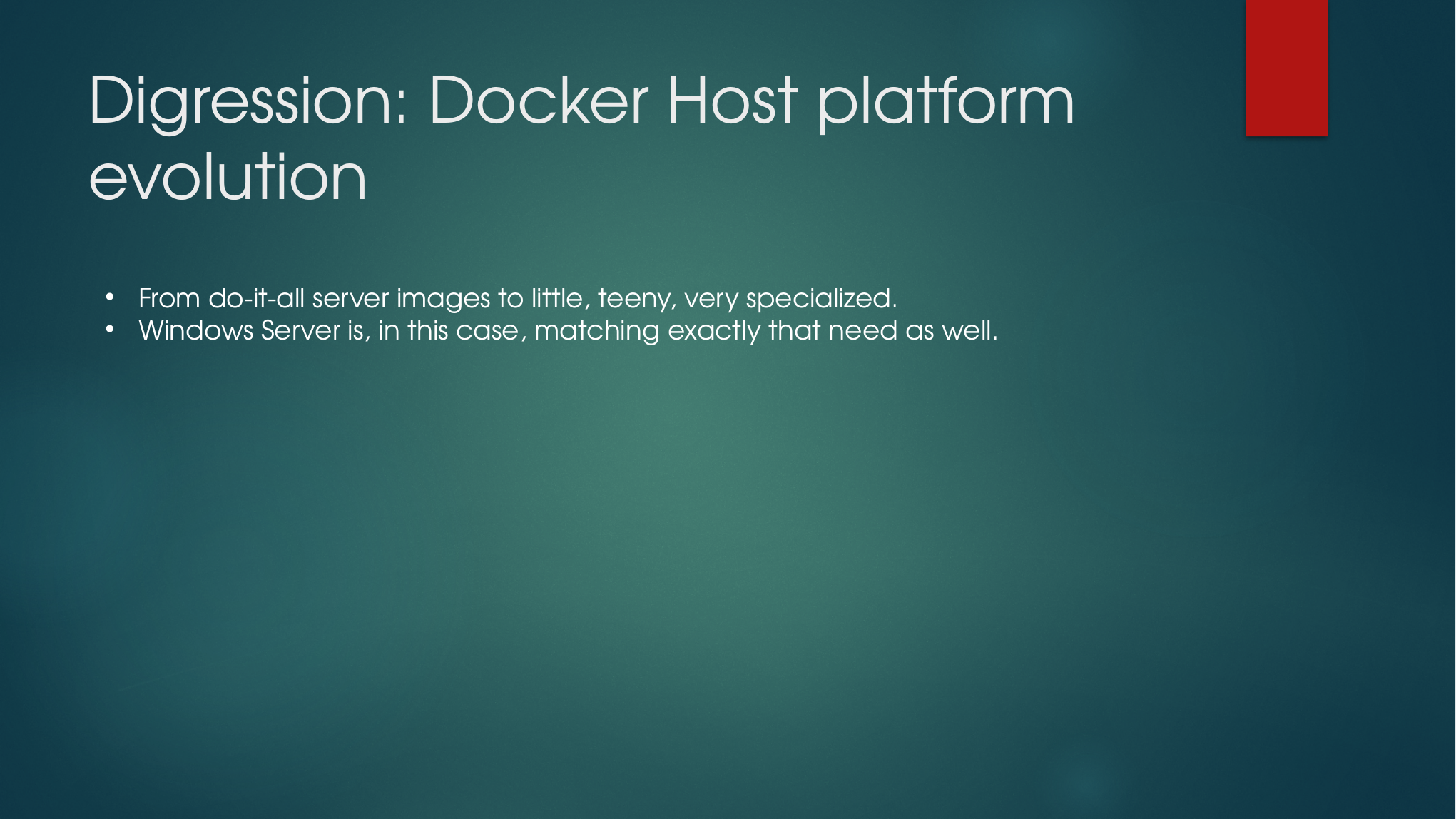

# Digression: Docker Host platform evolution
From do-it-all server images to little, teeny, very specialized.
Windows Server is, in this case, matching exactly that need as well.